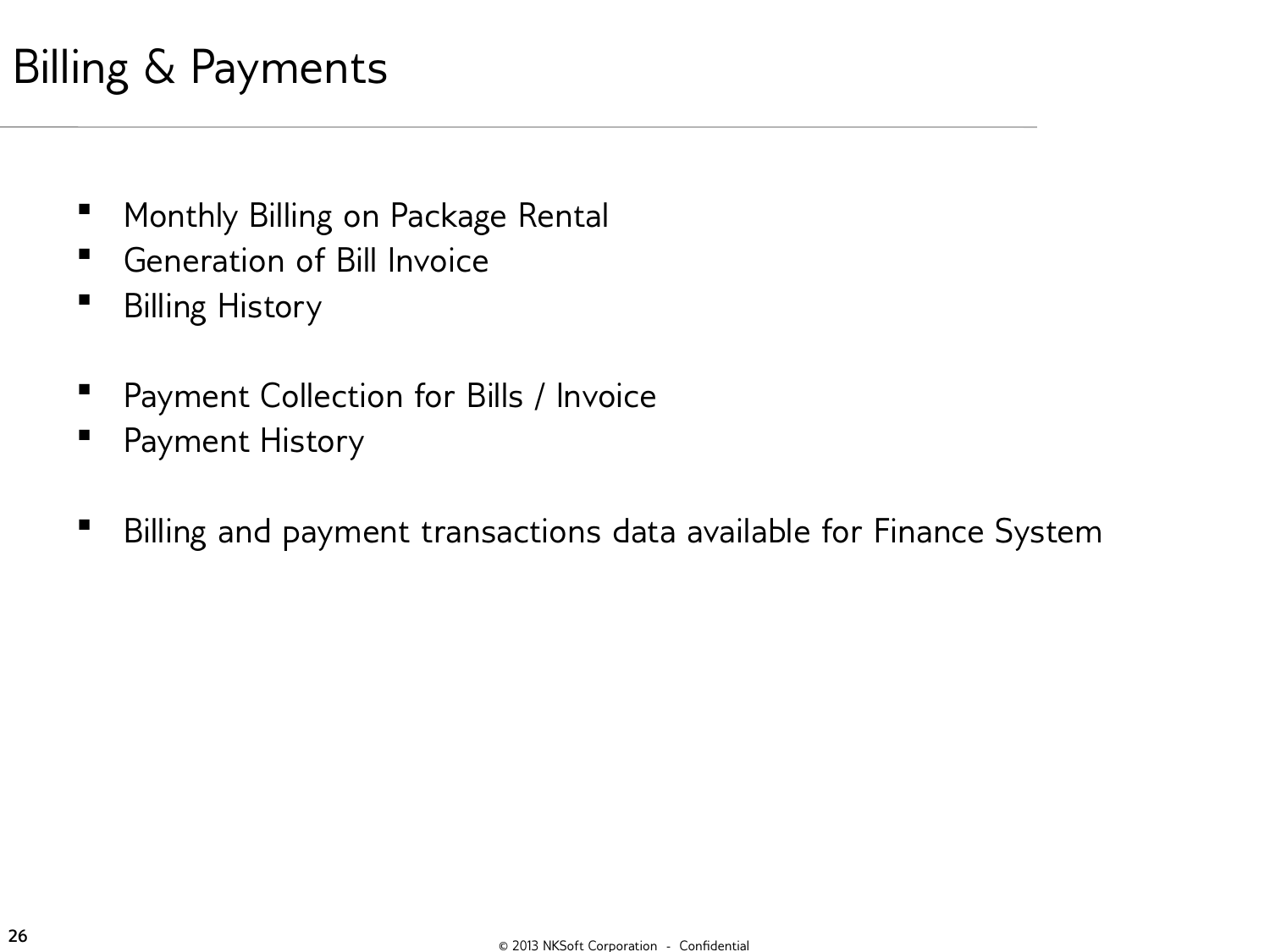

Billing & Payments
Monthly Billing on Package Rental
Generation of Bill Invoice
Billing History

Payment Collection for Bills / Invoice
Payment History

Billing and payment transactions data available for Finance System